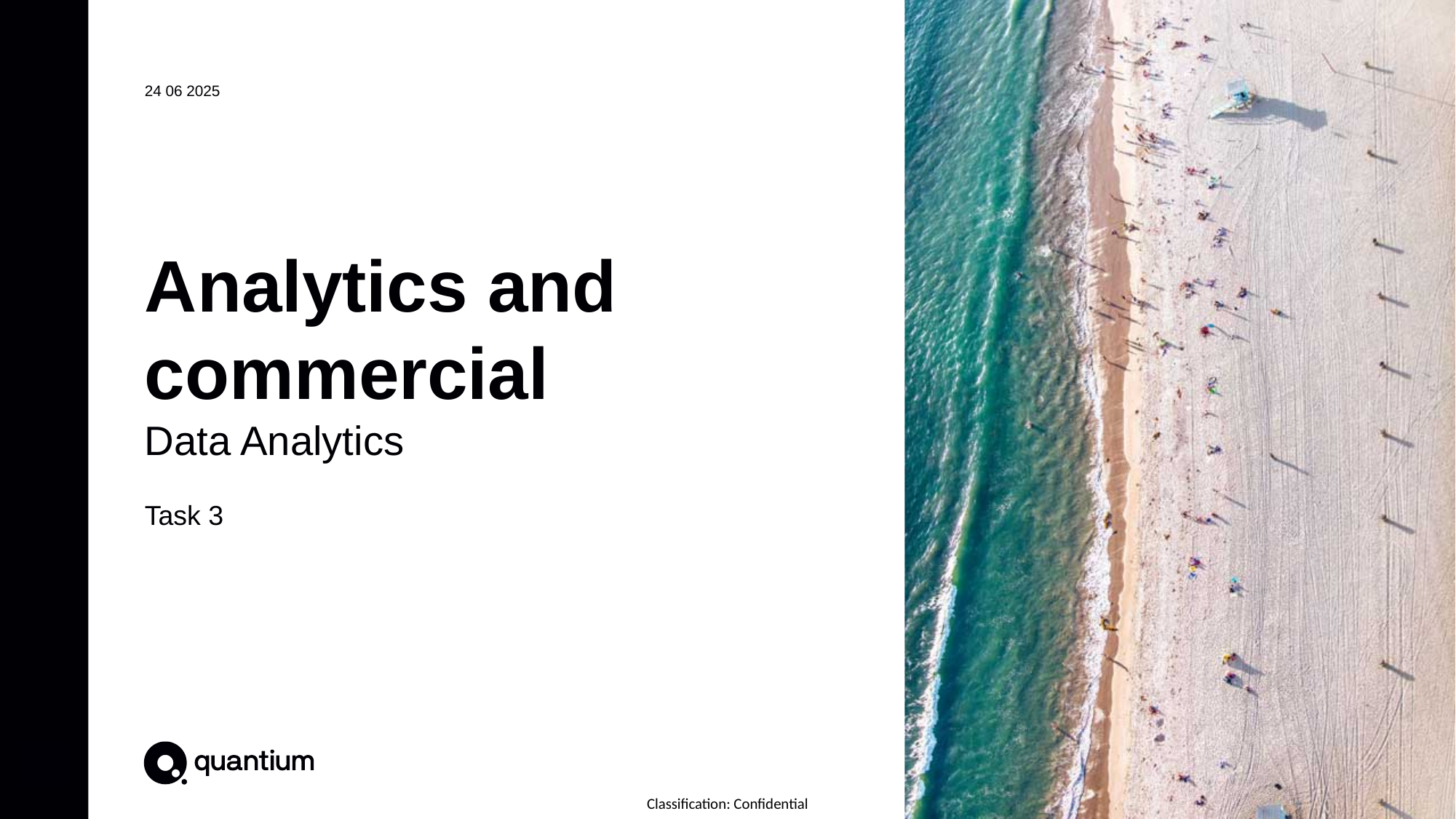

24 06 2025
# Analytics and commercial Data Analytics
Task 3

Brand note: If client logo is not required, use alternate title page layout right click slide thumbnail > Layout > Title